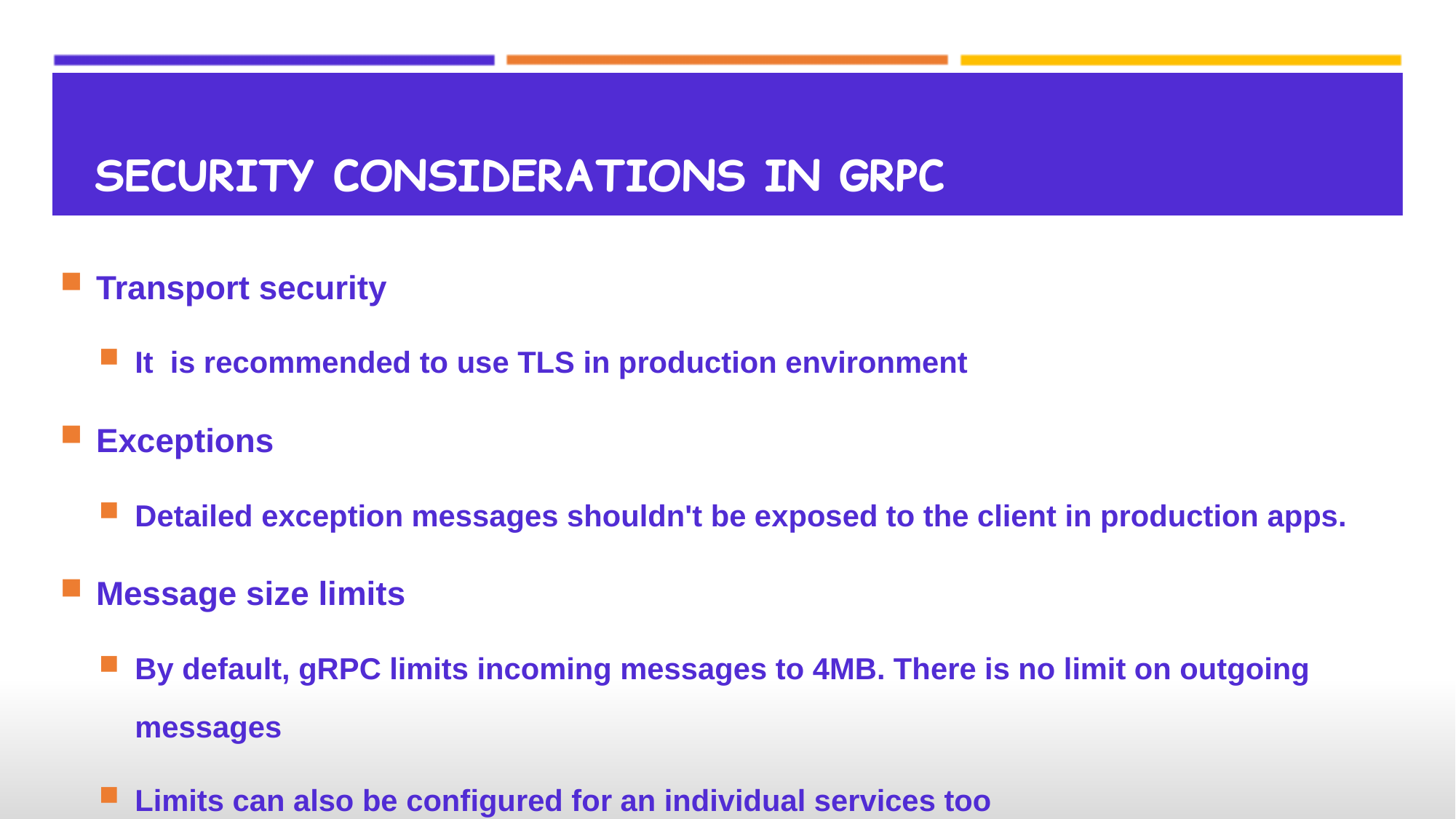

# Security considerations in gRPC
Transport security
It  is recommended to use TLS in production environment
Exceptions
Detailed exception messages shouldn't be exposed to the client in production apps.
Message size limits
By default, gRPC limits incoming messages to 4MB. There is no limit on outgoing messages
Limits can also be configured for an individual services too